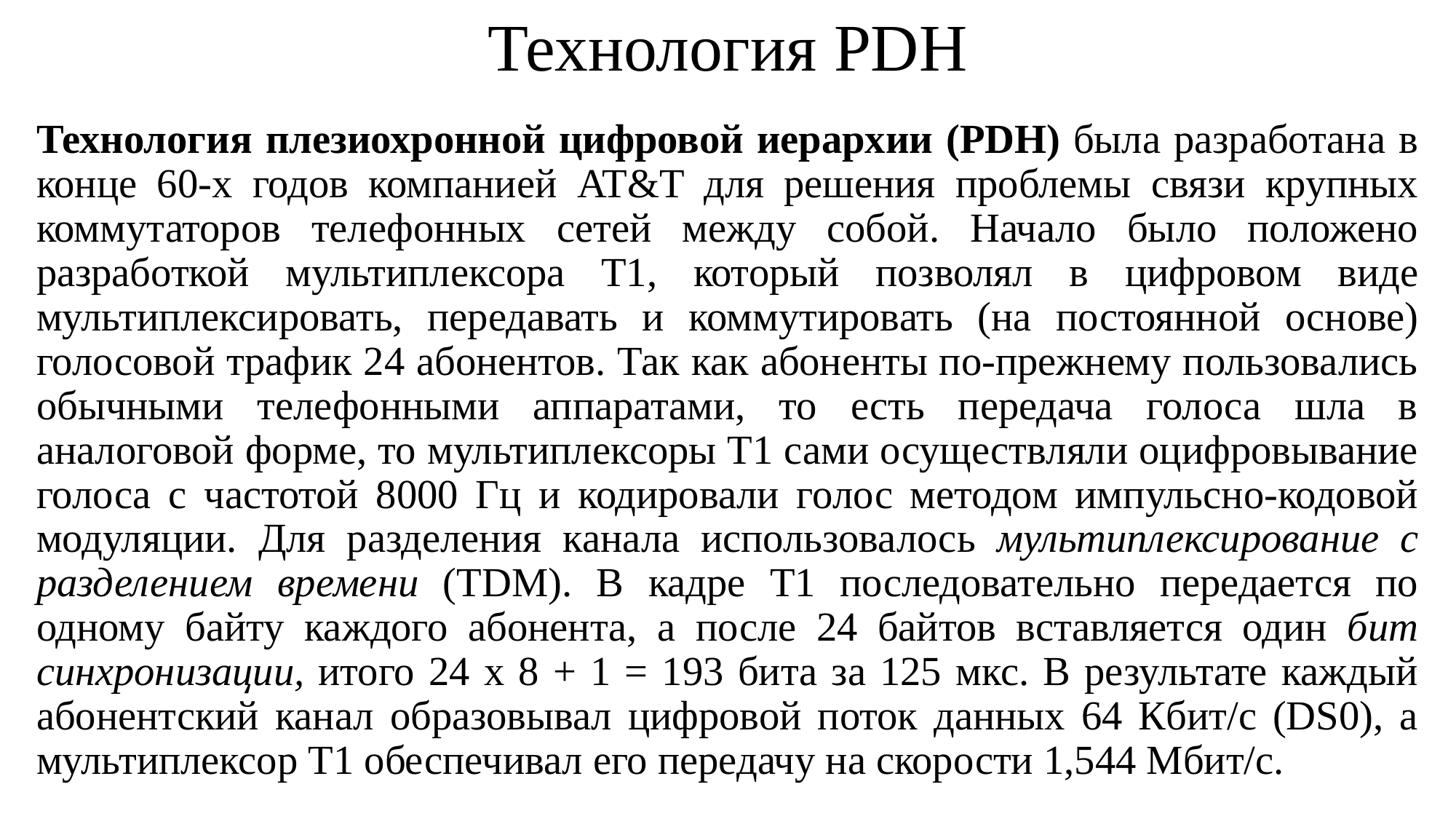

# Технология PDH
Технология плезиохронной цифровой иерархии (PDH) была разработана в конце 60-х годов компанией AT&T для решения проблемы связи крупных коммутаторов телефонных сетей между собой. Начало было положено разработкой мультиплексора Т1, который позволял в цифровом виде мультиплексировать, передавать и коммутировать (на постоянной основе) голосовой трафик 24 абонентов. Так как абоненты по-прежнему пользовались обычными телефонными аппаратами, то есть передача голоса шла в аналоговой форме, то мультиплексоры Т1 сами осуществляли оцифровывание голоса с частотой 8000 Гц и кодировали голос методом импульсно-кодовой модуляции. Для разделения канала использовалось мультиплексирование с разделением времени (TDM). В кадре Т1 последовательно передается по одному байту каждого абонента, а после 24 байтов вставляется один бит синхронизации, итого 24 х 8 + 1 = 193 бита за 125 мкс. В результате каждый абонентский канал образовывал цифровой поток данных 64 Кбит/с (DS0), а мультиплексор Т1 обеспечивал его передачу на скорости 1,544 Мбит/с.